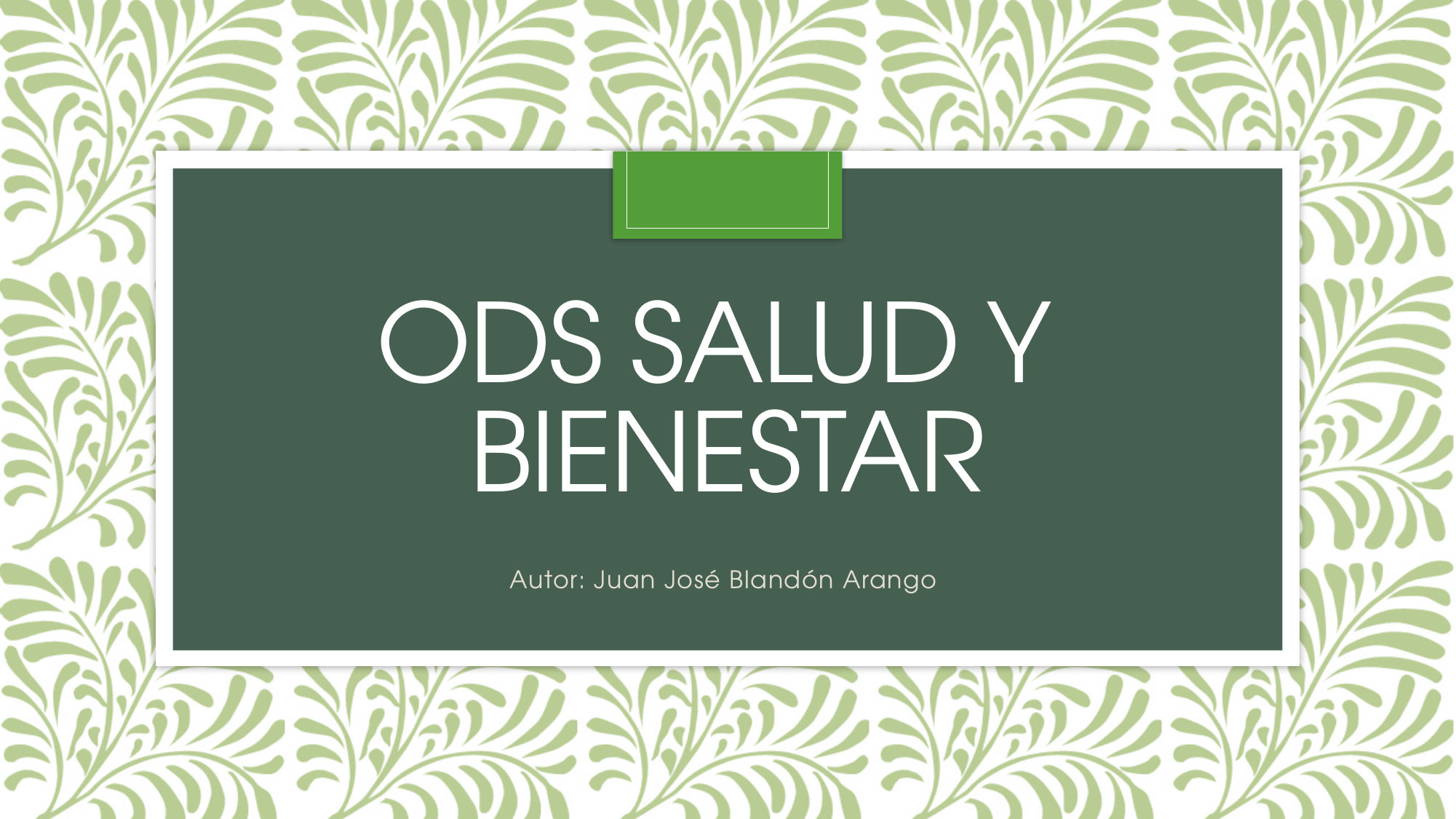

# ODS Salud y  bienestar
Autor: Juan José Blandón Arango